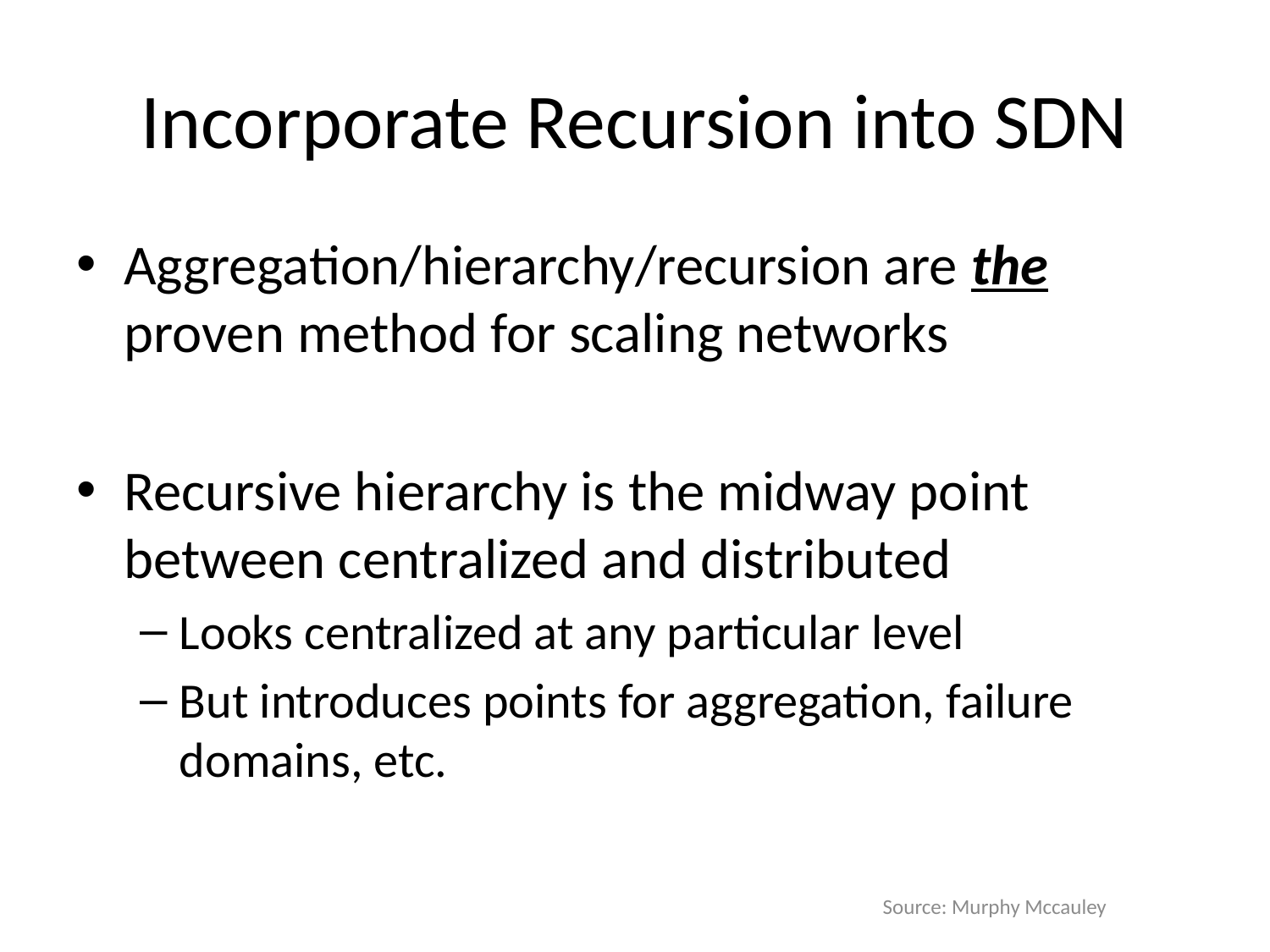

# Incorporate Recursion into SDN
Aggregation/hierarchy/recursion are the proven method for scaling networks

Recursive hierarchy is the midway point between centralized and distributed
Looks centralized at any particular level
But introduces points for aggregation, failure domains, etc.

Source: Murphy Mccauley

43